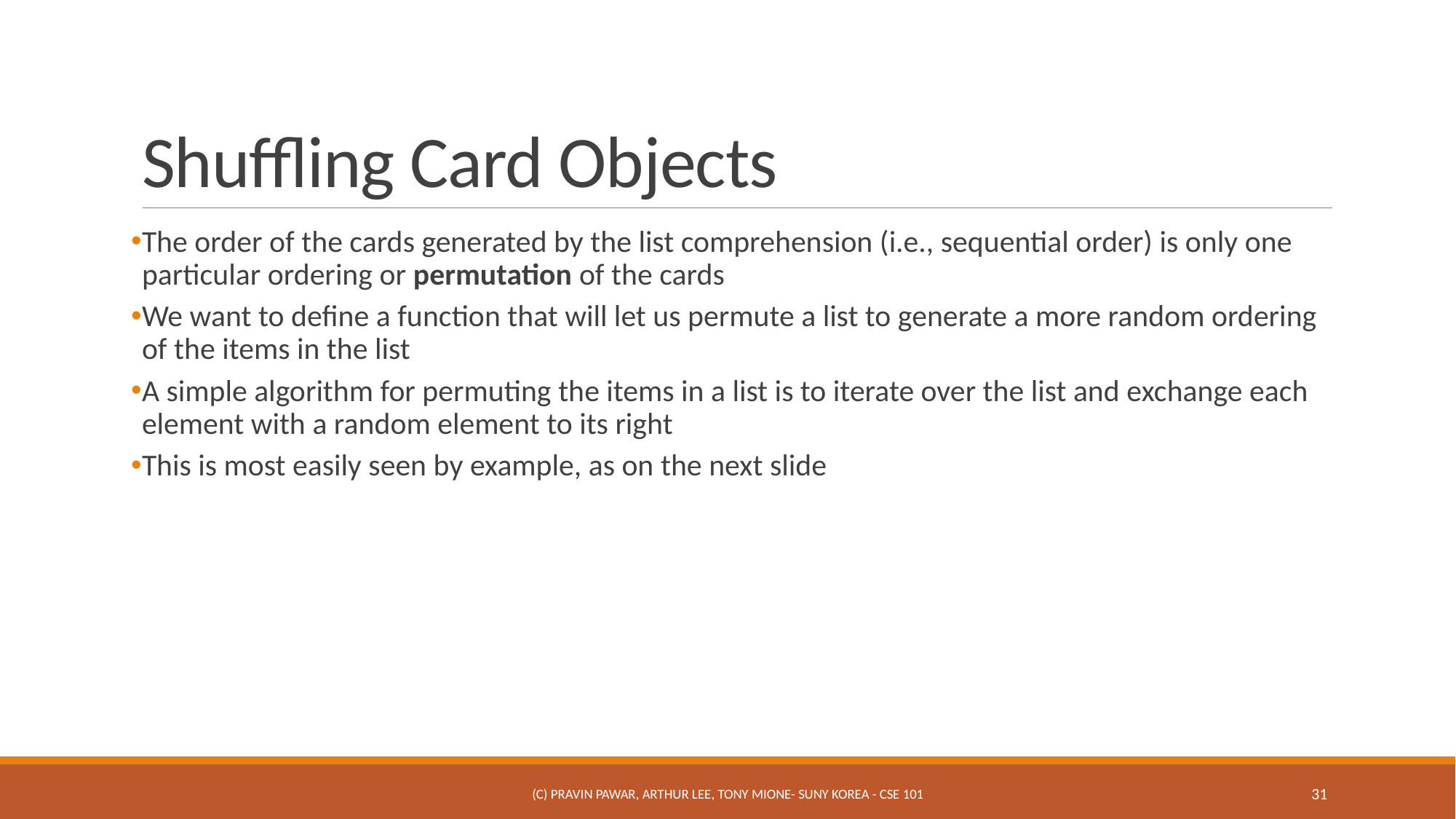

# Shuffling Card Objects
The order of the cards generated by the list comprehension (i.e., sequential order) is only one particular ordering or permutation of the cards
We want to define a function that will let us permute a list to generate a more random ordering of the items in the list
A simple algorithm for permuting the items in a list is to iterate over the list and exchange each element with a random element to its right
This is most easily seen by example, as on the next slide

(c) Pravin Pawar, Arthur Lee, Tony Mione- SUNY Korea - CSE 101
31